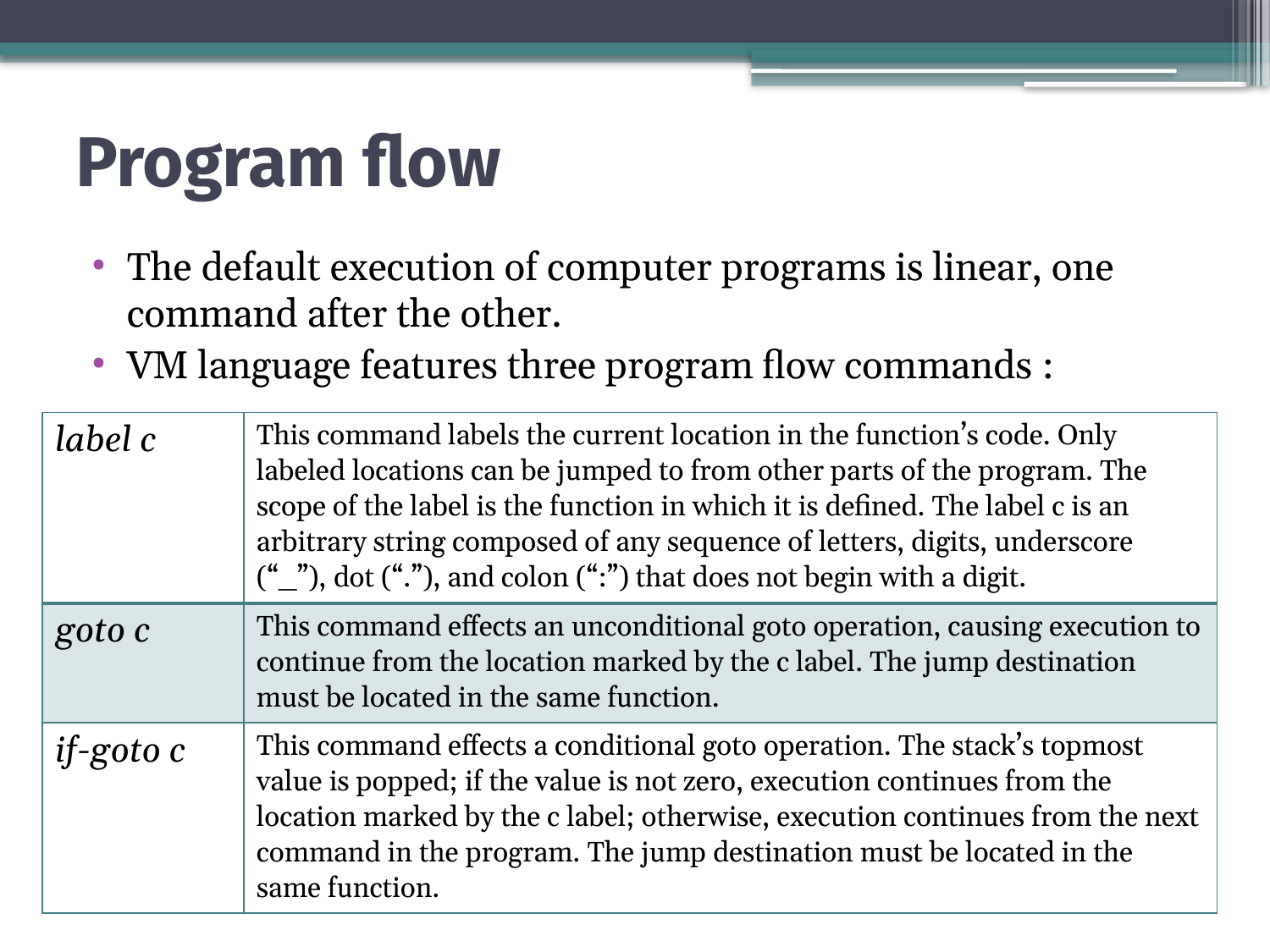

# Program flow
The default execution of computer programs is linear, one command after the other.
VM language features three program flow commands :

| label c | This command labels the current location in the function’s code. Only labeled locations can be jumped to from other parts of the program. The scope of the label is the function in which it is defined. The label c is an arbitrary string composed of any sequence of letters, digits, underscore (“\_”), dot (“.”), and colon (“:”) that does not begin with a digit. |
| --- | --- |
| goto c | This command effects an unconditional goto operation, causing execution to continue from the location marked by the c label. The jump destination must be located in the same function. |
| if-goto c | This command effects a conditional goto operation. The stack’s topmost value is popped; if the value is not zero, execution continues from the location marked by the c label; otherwise, execution continues from the next command in the program. The jump destination must be located in the same function. |